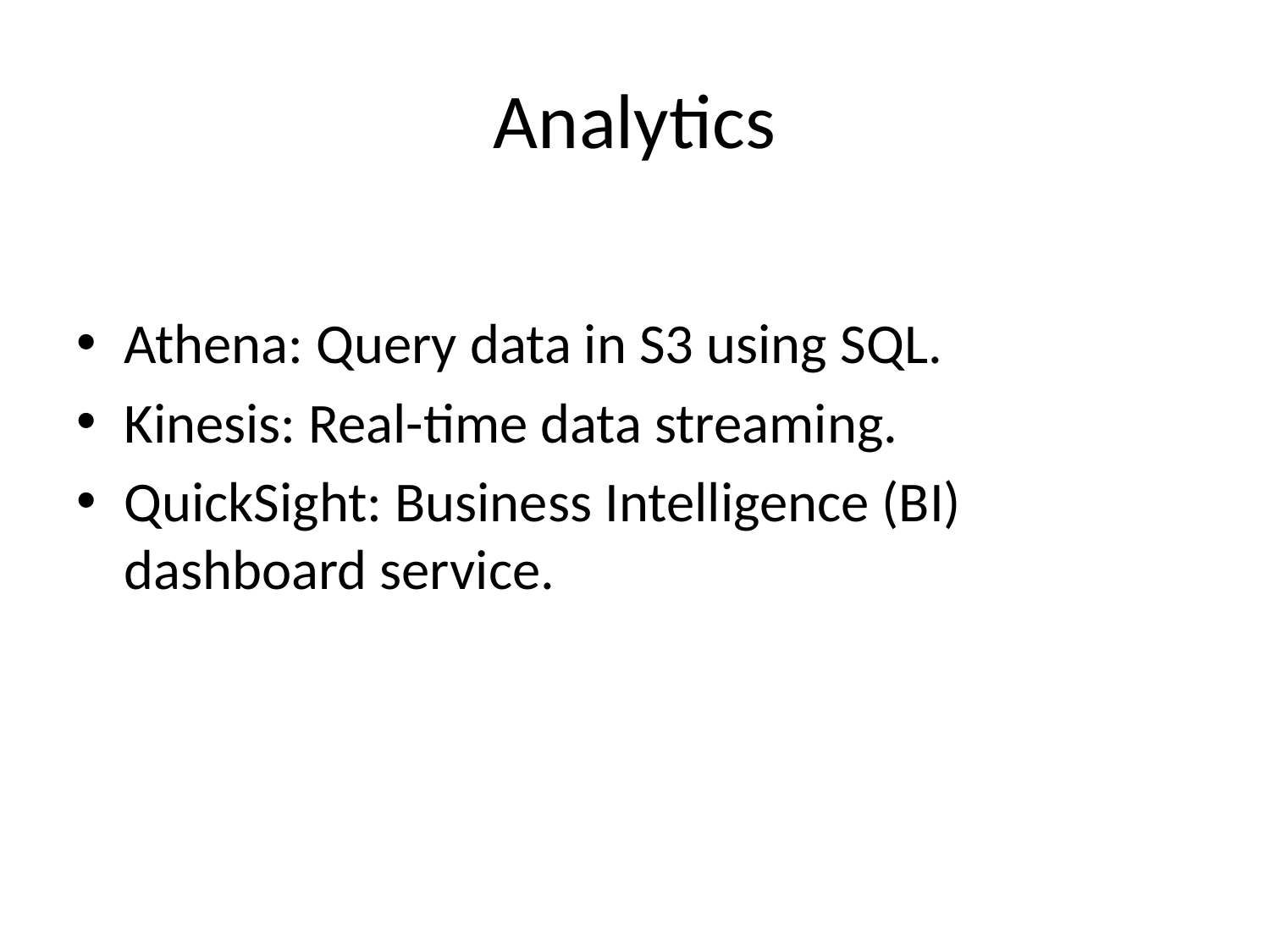

# Analytics

Athena: Query data in S3 using SQL.
Kinesis: Real-time data streaming.
QuickSight: Business Intelligence (BI) dashboard service.